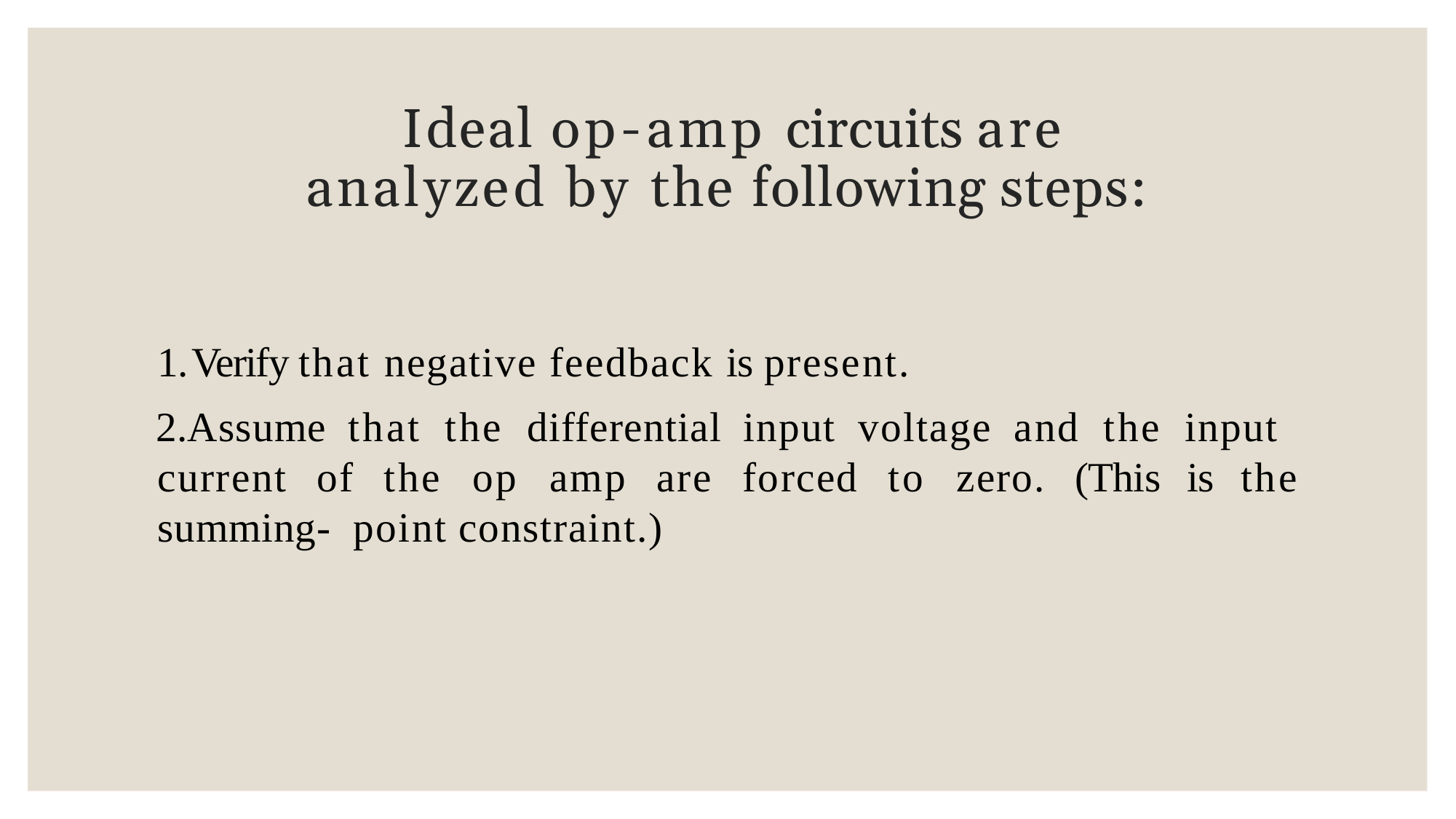

# Ideal op-amp circuits are  analyzed by the following steps:
Verify that negative feedback is present.
Assume that the differential input voltage and the input  current of the op amp are forced to zero. (This is the summing-  point constraint.)